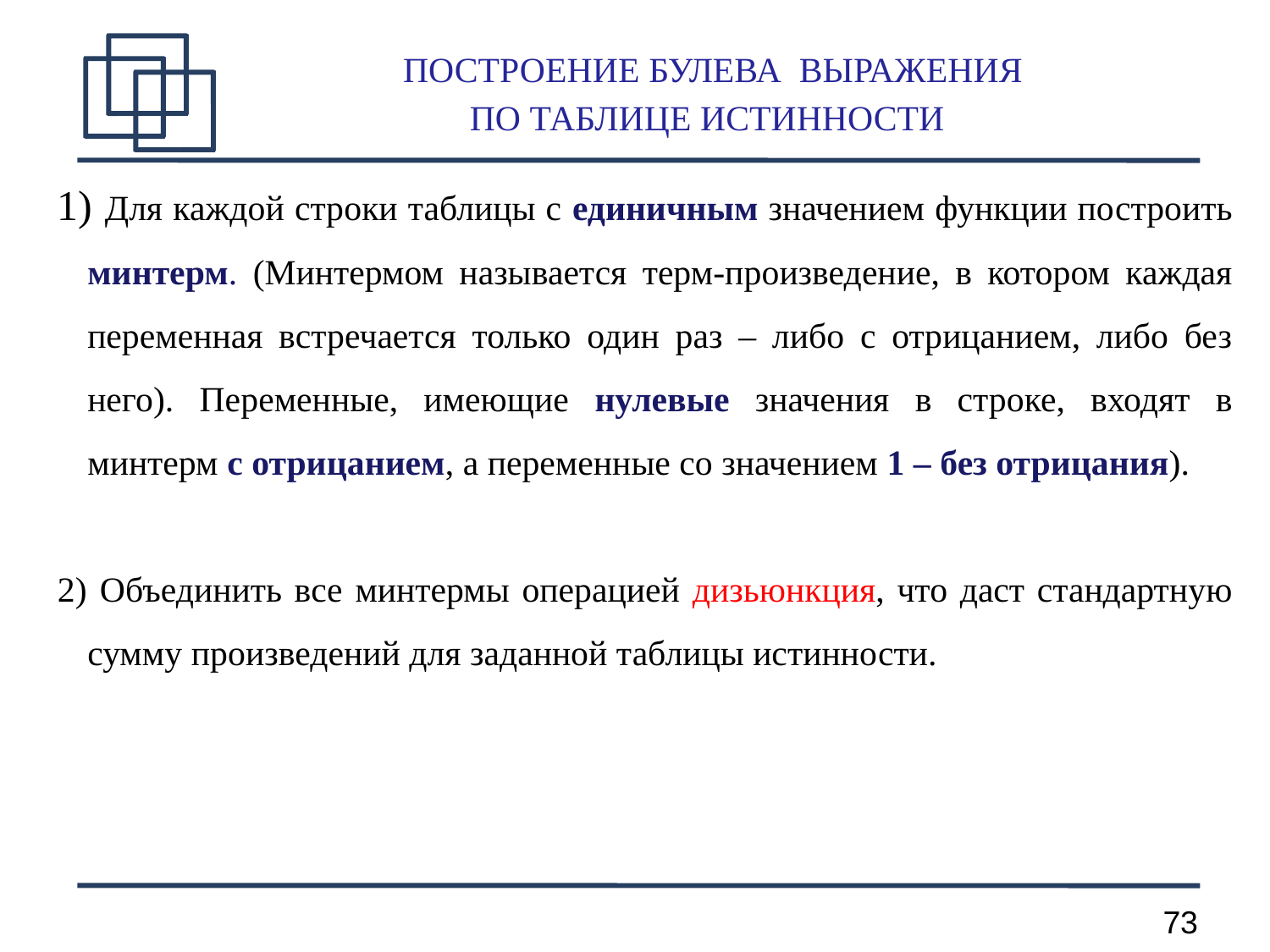

# ПОСТРОЕНИЕ БУЛЕВА  ВЫРАЖЕНИЯ ПО ТАБЛИЦЕ ИСТИННОСТИ
 Для каждой строки таблицы с единичным значением функции построить минтерм. (Минтермом называется терм-произведение, в котором каждая переменная встречается только один раз – либо с отрицанием, либо без него). Переменные, имеющие нулевые значения в строке, входят в минтерм с отрицанием, а переменные со значением 1 – без отрицания).

 Объединить все минтермы операцией дизьюнкция, что даст стандартную сумму произведений для заданной таблицы истинности.